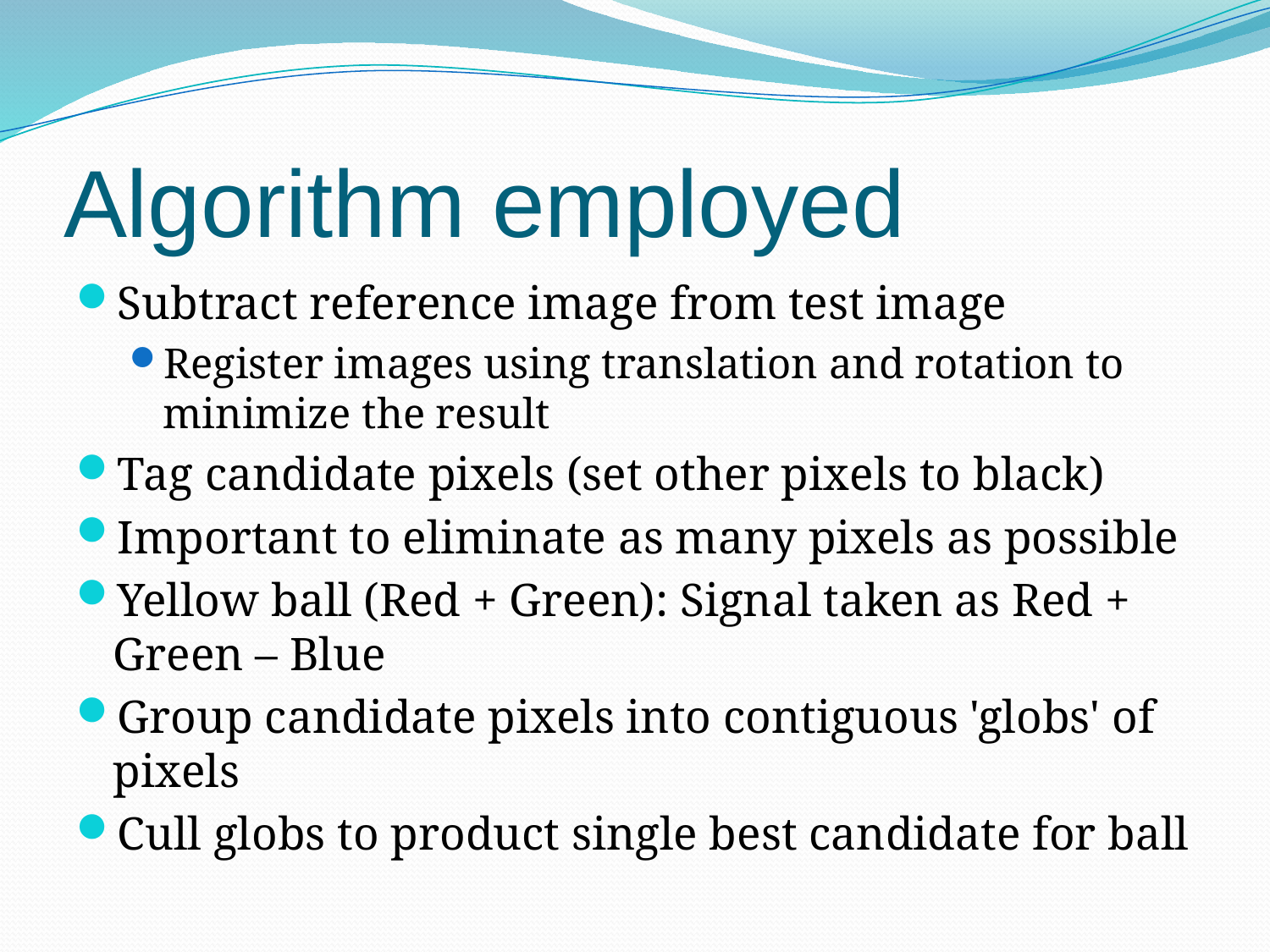

# Algorithm employed
Subtract reference image from test image
Register images using translation and rotation to minimize the result
Tag candidate pixels (set other pixels to black)
Important to eliminate as many pixels as possible
Yellow ball (Red + Green): Signal taken as Red + Green – Blue
Group candidate pixels into contiguous 'globs' of pixels
Cull globs to product single best candidate for ball